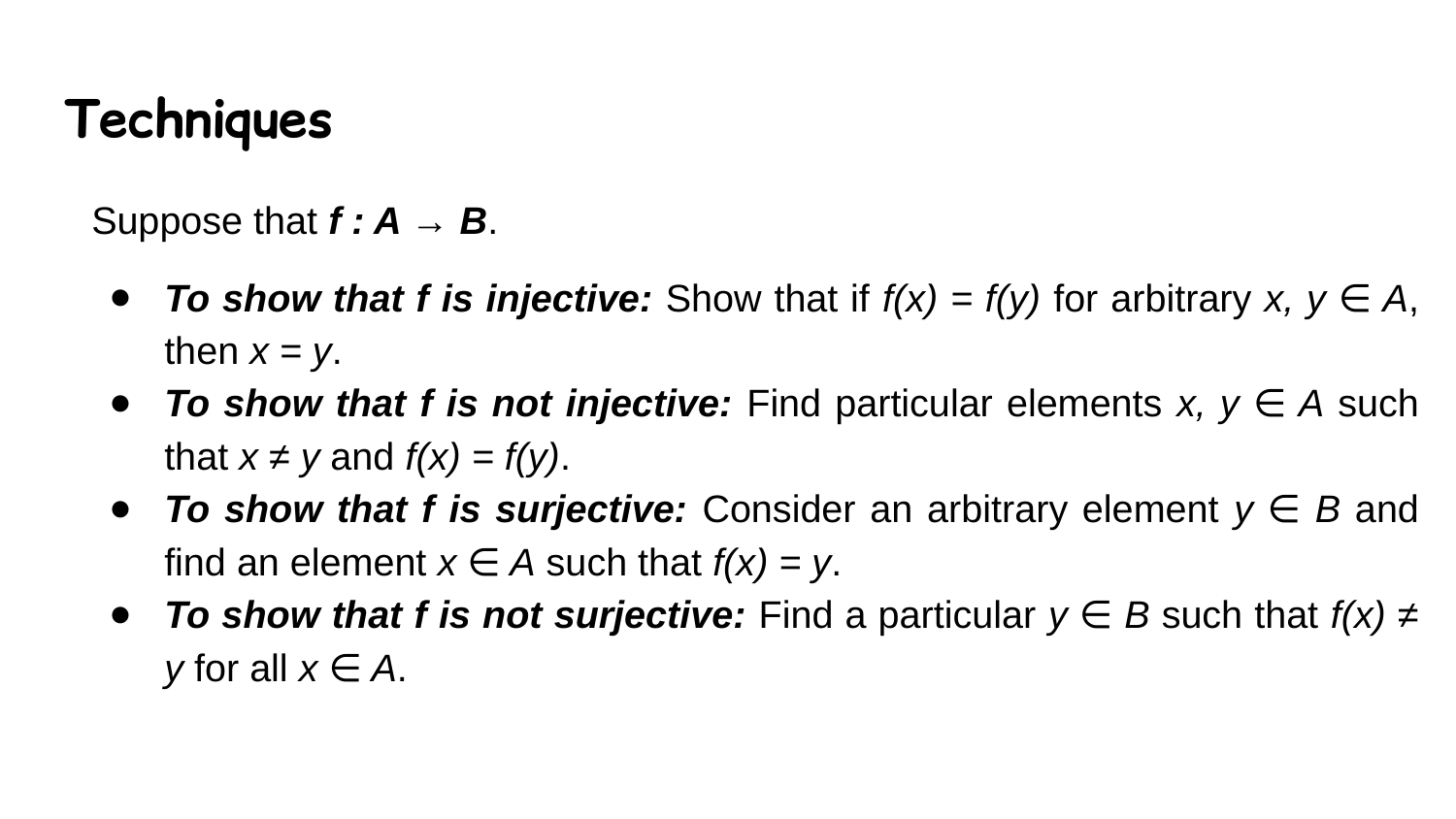

# Techniques
Suppose that f : A → B.
To show that f is injective: Show that if f(x) = f(y) for arbitrary x, y ∈ A, then x = y.
To show that f is not injective: Find particular elements x, y ∈ A such that x ≠ y and f(x) = f(y).
To show that f is surjective: Consider an arbitrary element y ∈ B and find an element x ∈ A such that f(x) = y.
To show that f is not surjective: Find a particular y ∈ B such that f(x) ≠ y for all x ∈ A.